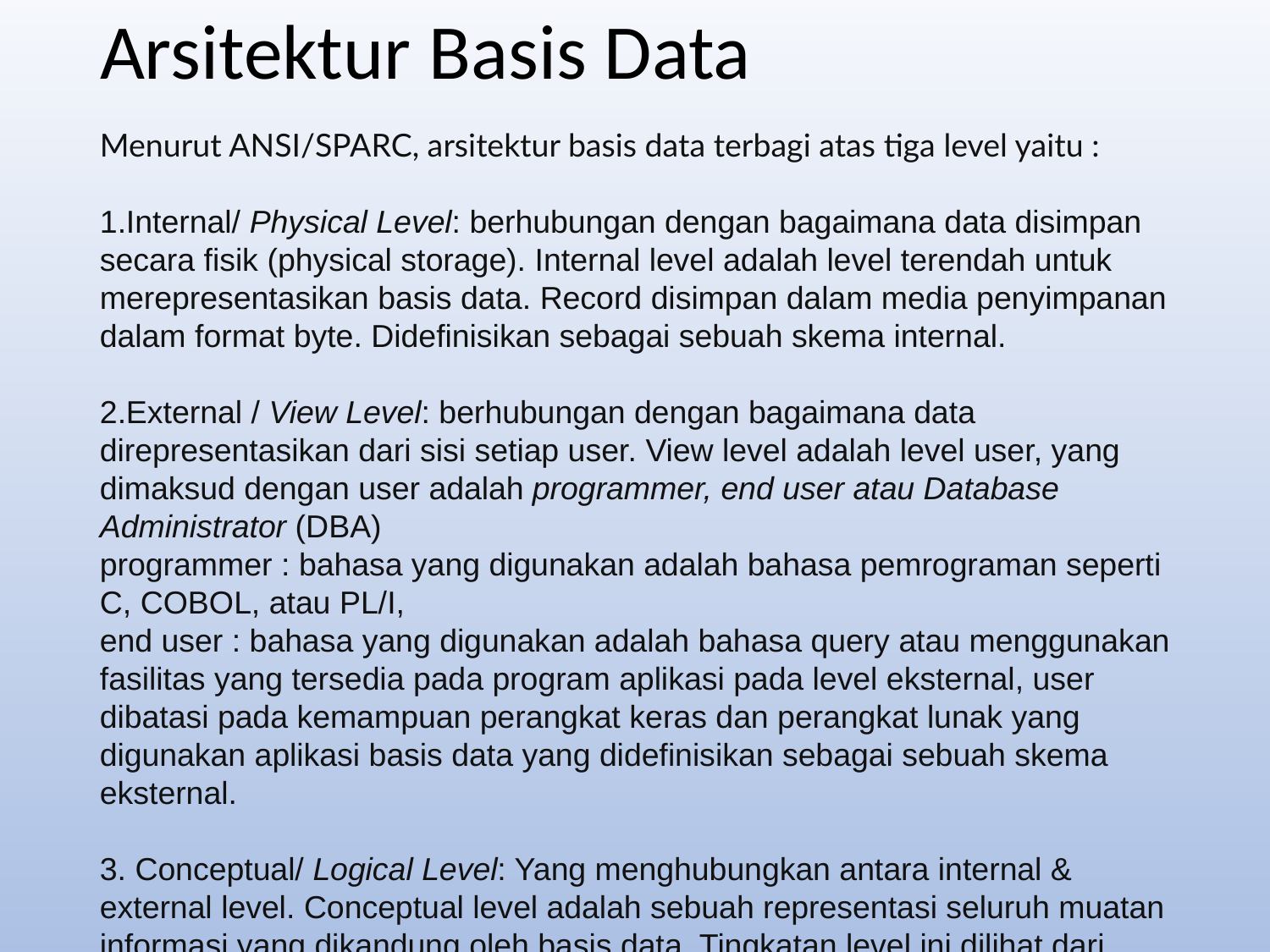

# Arsitektur Basis Data
Menurut ANSI/SPARC, arsitektur basis data terbagi atas tiga level yaitu :

Internal/ Physical Level: berhubungan dengan bagaimana data disimpan secara fisik (physical storage). Internal level adalah level terendah untuk merepresentasikan basis data. Record disimpan dalam media penyimpanan dalam format byte. Didefinisikan sebagai sebuah skema internal.

External / View Level: berhubungan dengan bagaimana data direpresentasikan dari sisi setiap user. View level adalah level user, yang dimaksud dengan user adalah programmer, end user atau Database Administrator (DBA)
programmer : bahasa yang digunakan adalah bahasa pemrograman seperti C, COBOL, atau PL/I,
end user : bahasa yang digunakan adalah bahasa query atau menggunakan fasilitas yang tersedia pada program aplikasi pada level eksternal, user dibatasi pada kemampuan perangkat keras dan perangkat lunak yang digunakan aplikasi basis data yang didefinisikan sebagai sebuah skema eksternal.

3. Conceptual/ Logical Level: Yang menghubungkan antara internal & external level. Conceptual level adalah sebuah representasi seluruh muatan informasi yang dikandung oleh basis data. Tingkatan level ini dilihat dari cara user dalam memahami atau mengetahui data.